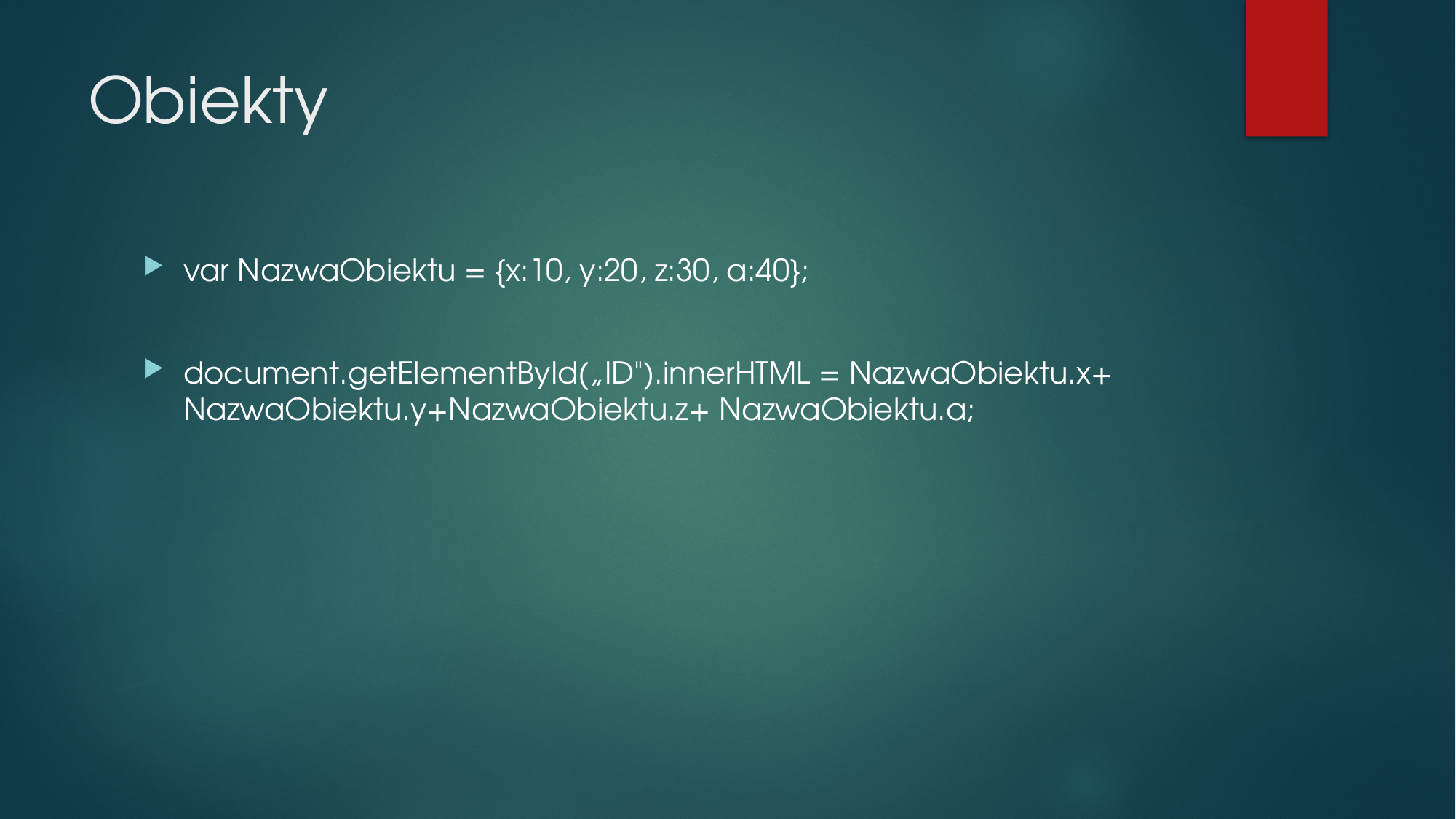

# Obiekty
var NazwaObiektu = {x:10, y:20, z:30, a:40};

document.getElementById(„ID").innerHTML = NazwaObiektu.x+ NazwaObiektu.y+NazwaObiektu.z+ NazwaObiektu.a;